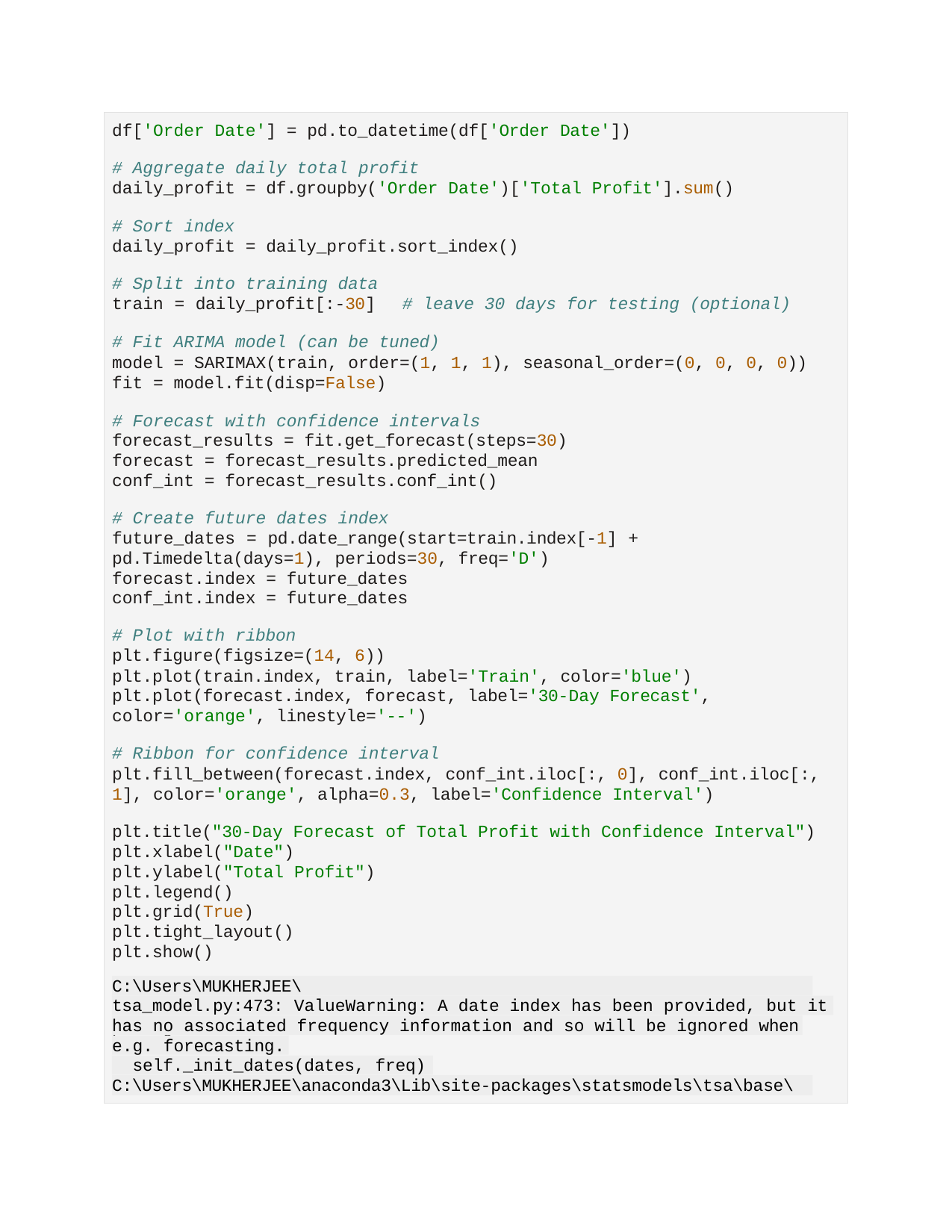

df['Order Date'] = pd.to_datetime(df['Order Date'])
# Aggregate daily total profit
daily_profit = df.groupby('Order Date')['Total Profit'].sum()
# Sort index
daily_profit = daily_profit.sort_index()
# Split into training data
train = daily_profit[:-30]	# leave 30 days for testing (optional)
# Fit ARIMA model (can be tuned)
model = SARIMAX(train, order=(1, 1, 1), seasonal_order=(0, 0, 0, 0)) fit = model.fit(disp=False)
# Forecast with confidence intervals forecast_results = fit.get_forecast(steps=30) forecast = forecast_results.predicted_mean conf_int = forecast_results.conf_int()
# Create future dates index
future_dates = pd.date_range(start=train.index[-1] + pd.Timedelta(days=1), periods=30, freq='D') forecast.index = future_dates
conf_int.index = future_dates
# Plot with ribbon
plt.figure(figsize=(14, 6))
plt.plot(train.index, train, label='Train', color='blue') plt.plot(forecast.index, forecast, label='30-Day Forecast', color='orange', linestyle='--')
# Ribbon for confidence interval
plt.fill_between(forecast.index, conf_int.iloc[:, 0], conf_int.iloc[:, 1], color='orange', alpha=0.3, label='Confidence Interval')
plt.title("30-Day Forecast of Total Profit with Confidence Interval") plt.xlabel("Date")
plt.ylabel("Total Profit") plt.legend() plt.grid(True) plt.tight_layout() plt.show()
C:\Users\MUKHERJEE\anaconda3\Lib\site-packages\statsmodels\tsa\base\
tsa_model.py:473: ValueWarning: A date index has been provided, but it
has no associated frequency information and so will be ignored when
e.g. forecasting.
self._init_dates(dates, freq)
C:\Users\MUKHERJEE\anaconda3\Lib\site-packages\statsmodels\tsa\base\